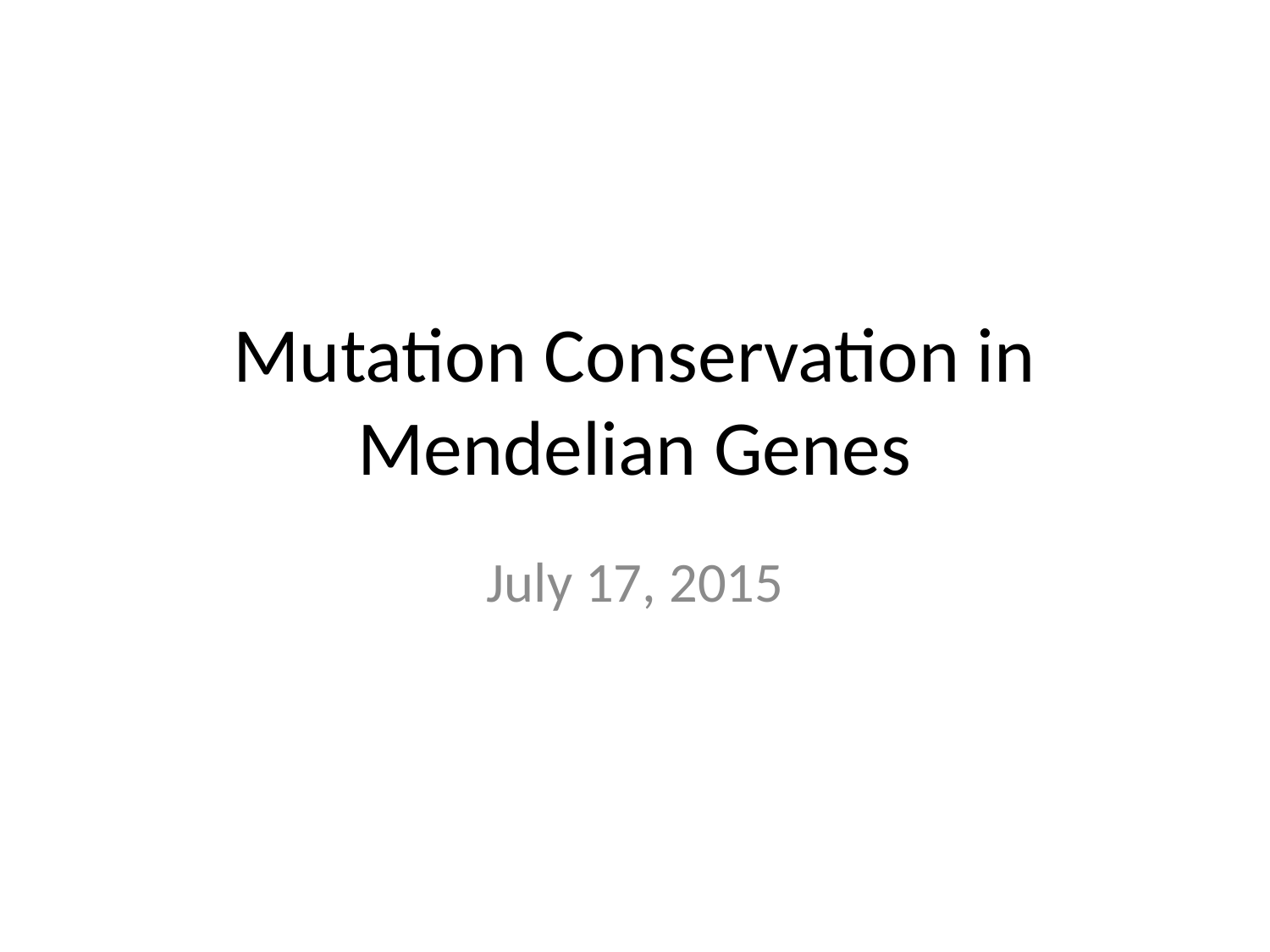

# Mutation Conservation in Mendelian Genes
July 17, 2015